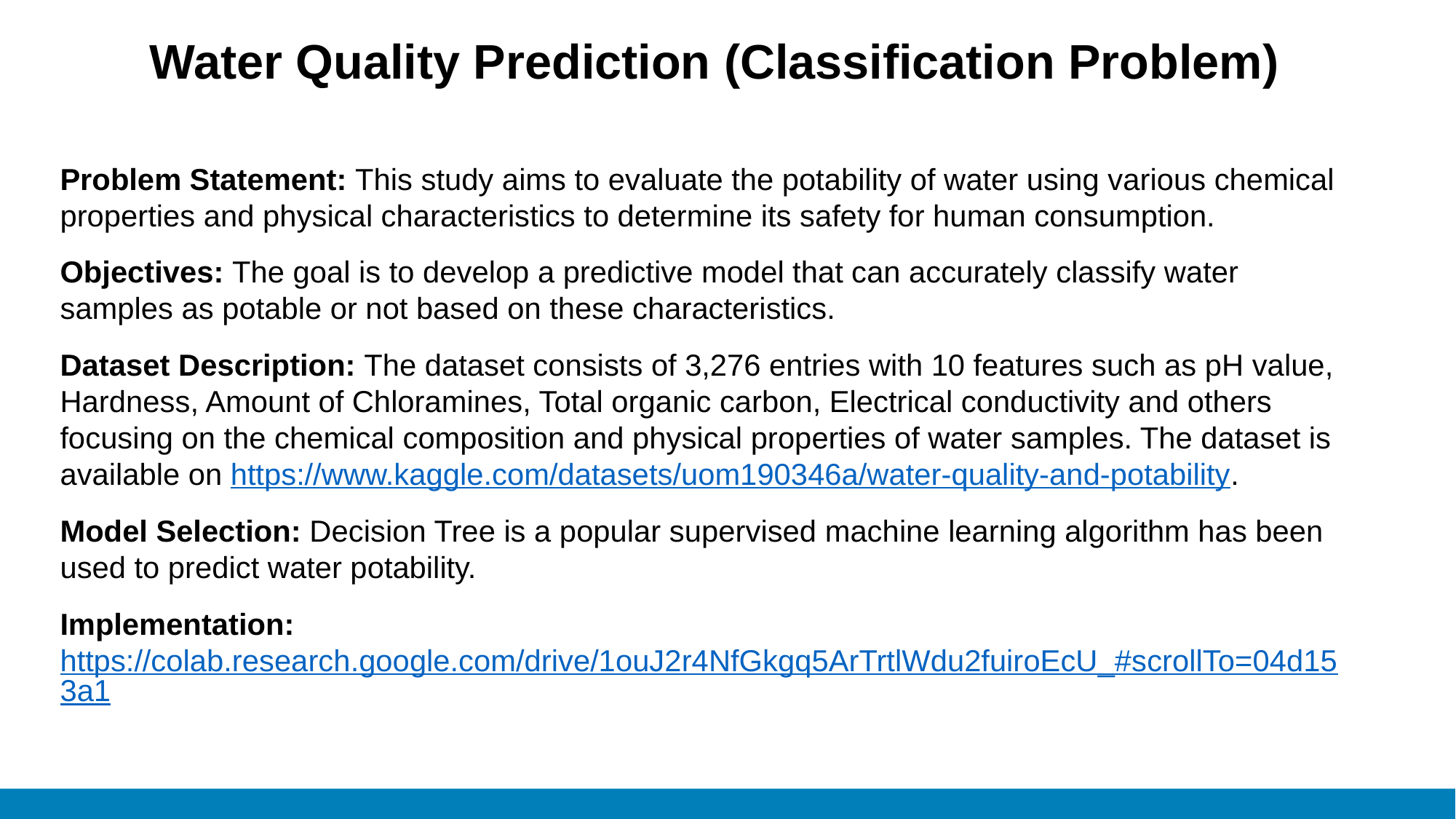

Water Quality Prediction (Classification Problem)
Problem Statement: This study aims to evaluate the potability of water using various chemical properties and physical characteristics to determine its safety for human consumption.
Objectives: The goal is to develop a predictive model that can accurately classify water samples as potable or not based on these characteristics.
Dataset Description: The dataset consists of 3,276 entries with 10 features such as pH value, Hardness, Amount of Chloramines, Total organic carbon, Electrical conductivity and others focusing on the chemical composition and physical properties of water samples. The dataset is available on https://www.kaggle.com/datasets/uom190346a/water-quality-and-potability.
Model Selection: Decision Tree is a popular supervised machine learning algorithm has been used to predict water potability.
Implementation: https://colab.research.google.com/drive/1ouJ2r4NfGkgq5ArTrtlWdu2fuiroEcU_#scrollTo=04d153a1